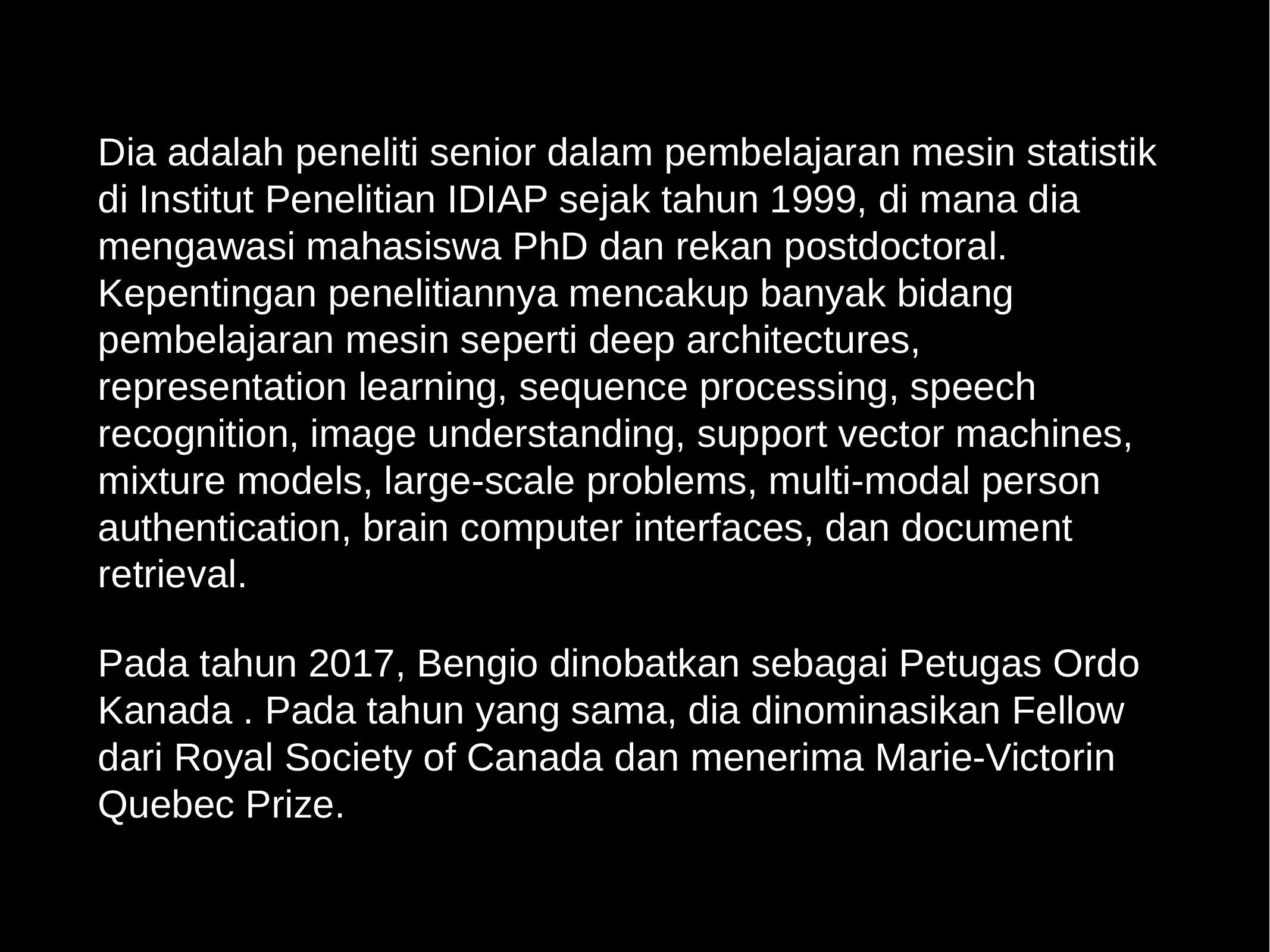

Dia adalah peneliti senior dalam pembelajaran mesin statistik di Institut Penelitian IDIAP sejak tahun 1999, di mana dia mengawasi mahasiswa PhD dan rekan postdoctoral. Kepentingan penelitiannya mencakup banyak bidang pembelajaran mesin seperti deep architectures, representation learning, sequence processing, speech recognition, image understanding, support vector machines, mixture models, large-scale problems, multi-modal person authentication, brain computer interfaces, dan document retrieval.
Pada tahun 2017, Bengio dinobatkan sebagai Petugas Ordo Kanada . Pada tahun yang sama, dia dinominasikan Fellow dari Royal Society of Canada dan menerima Marie-Victorin Quebec Prize.